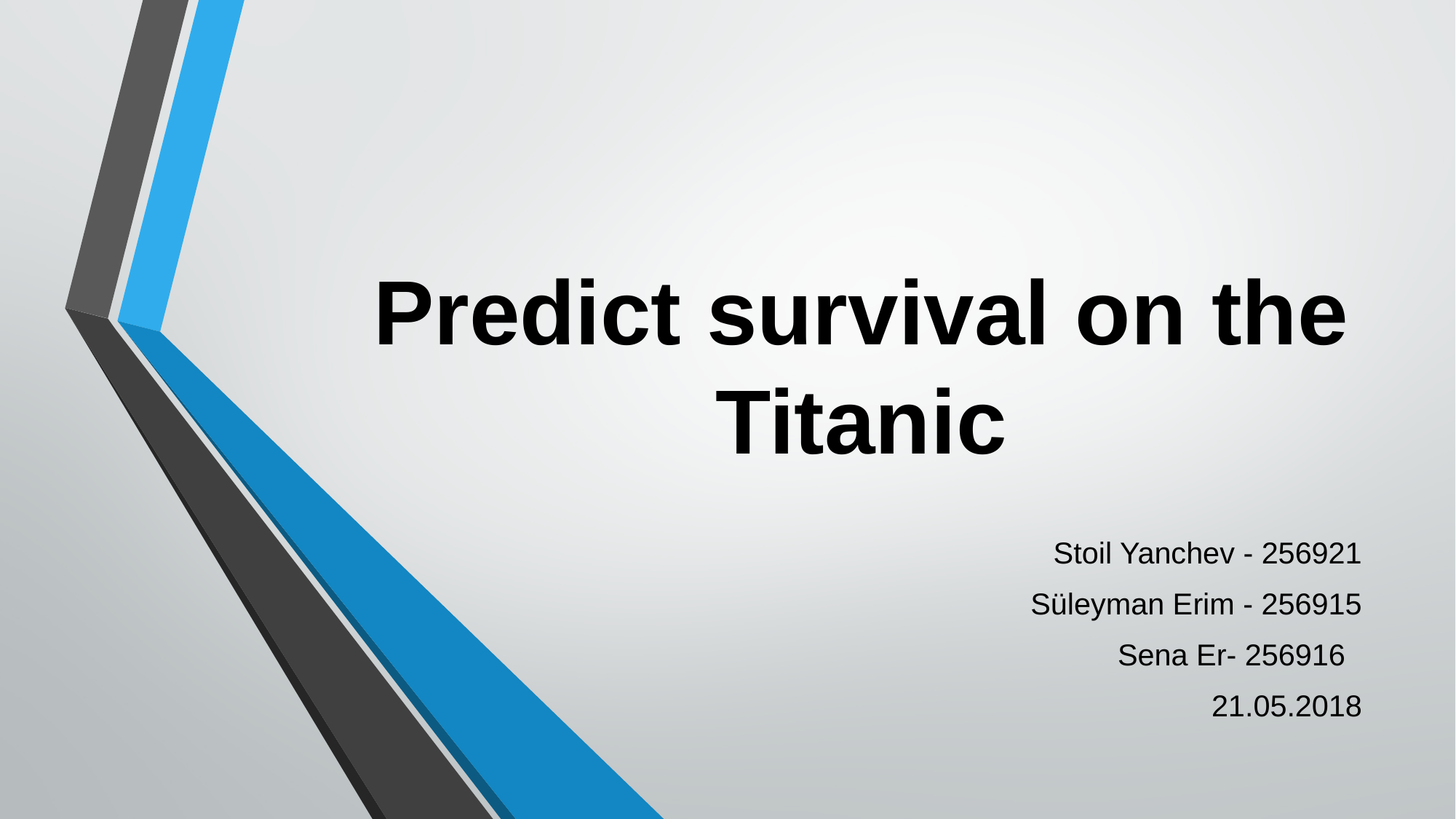

# Predict survival on the Titanic

Stoil Yanchev - 256921
Süleyman Erim - 256915
Sena Er- 256916
21.05.2018